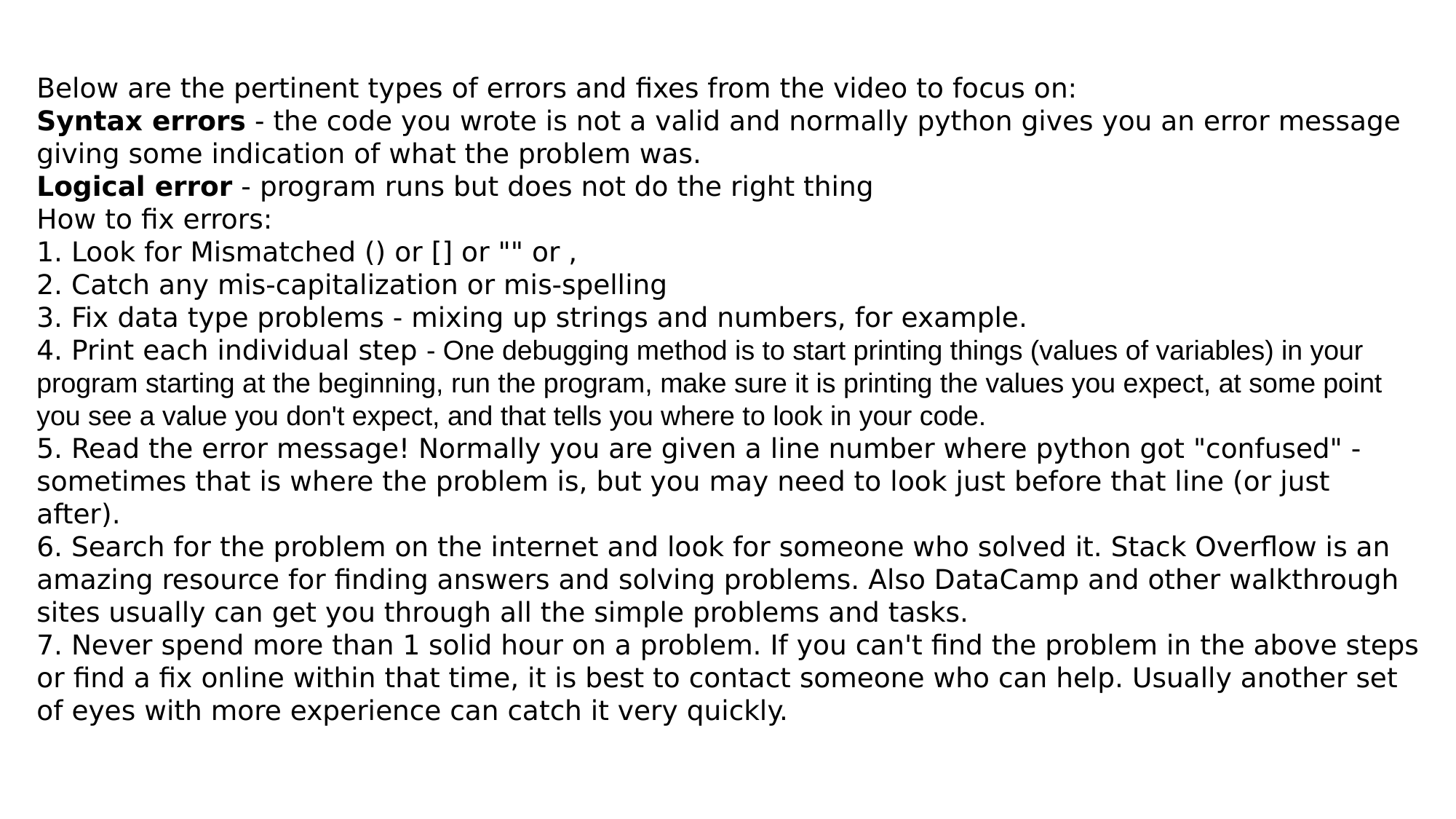

Below are the pertinent types of errors and fixes from the video to focus on:
Syntax errors - the code you wrote is not a valid and normally python gives you an error message giving some indication of what the problem was.
Logical error - program runs but does not do the right thing
How to fix errors:
1. Look for Mismatched () or [] or "" or ,
2. Catch any mis-capitalization or mis-spelling
3. Fix data type problems - mixing up strings and numbers, for example.
4. Print each individual step - One debugging method is to start printing things (values of variables) in your program starting at the beginning, run the program, make sure it is printing the values you expect, at some point you see a value you don't expect, and that tells you where to look in your code.
5. Read the error message! Normally you are given a line number where python got "confused" - sometimes that is where the problem is, but you may need to look just before that line (or just after).
6. Search for the problem on the internet and look for someone who solved it. Stack Overflow is an amazing resource for finding answers and solving problems. Also DataCamp and other walkthrough sites usually can get you through all the simple problems and tasks.
7. Never spend more than 1 solid hour on a problem. If you can't find the problem in the above steps or find a fix online within that time, it is best to contact someone who can help. Usually another set of eyes with more experience can catch it very quickly.